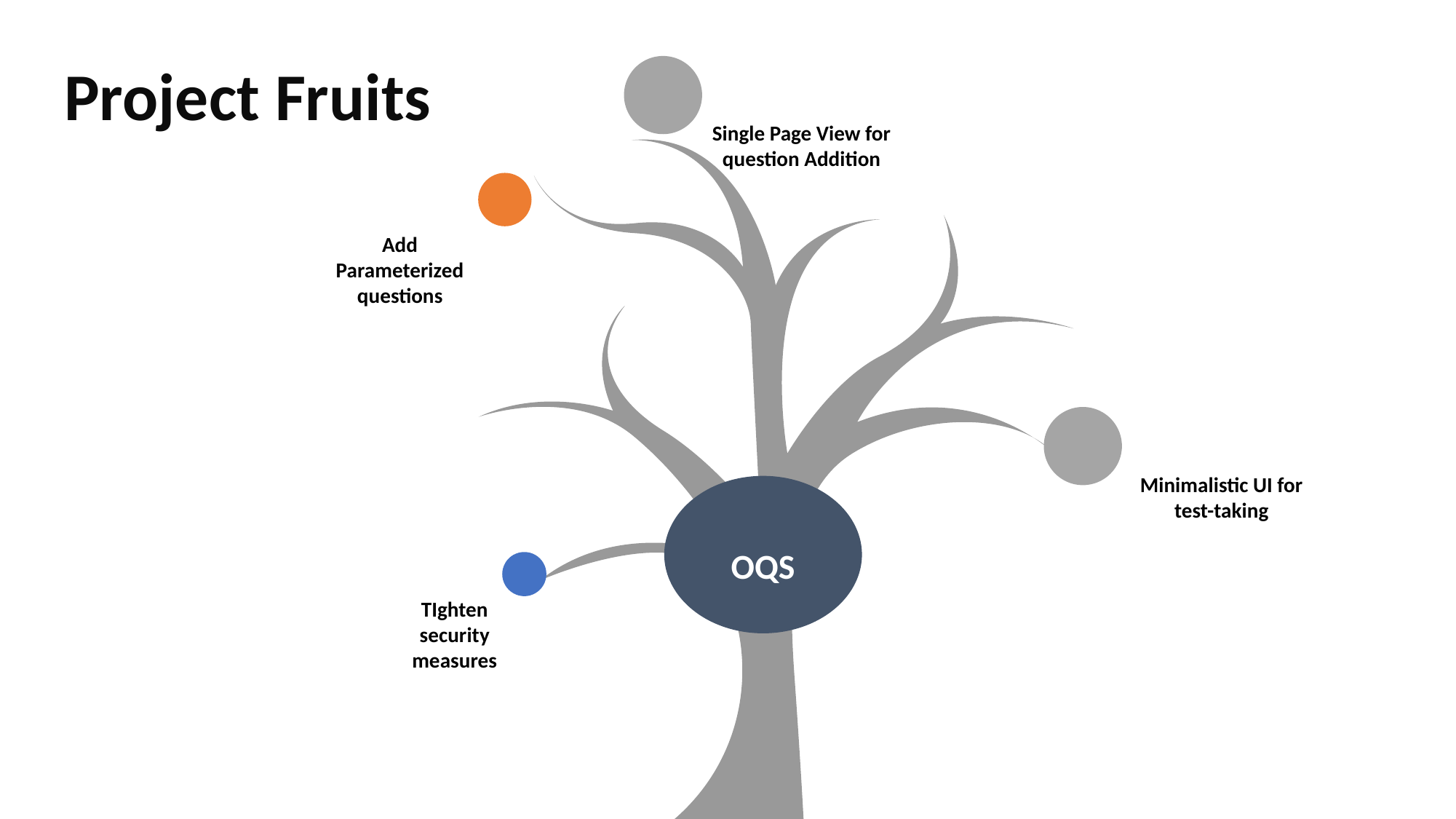

# Project Fruits

Single Page View for question Addition

Add Parameterized questions

Minimalistic UI for test-taking
OQS

TIghten security measures